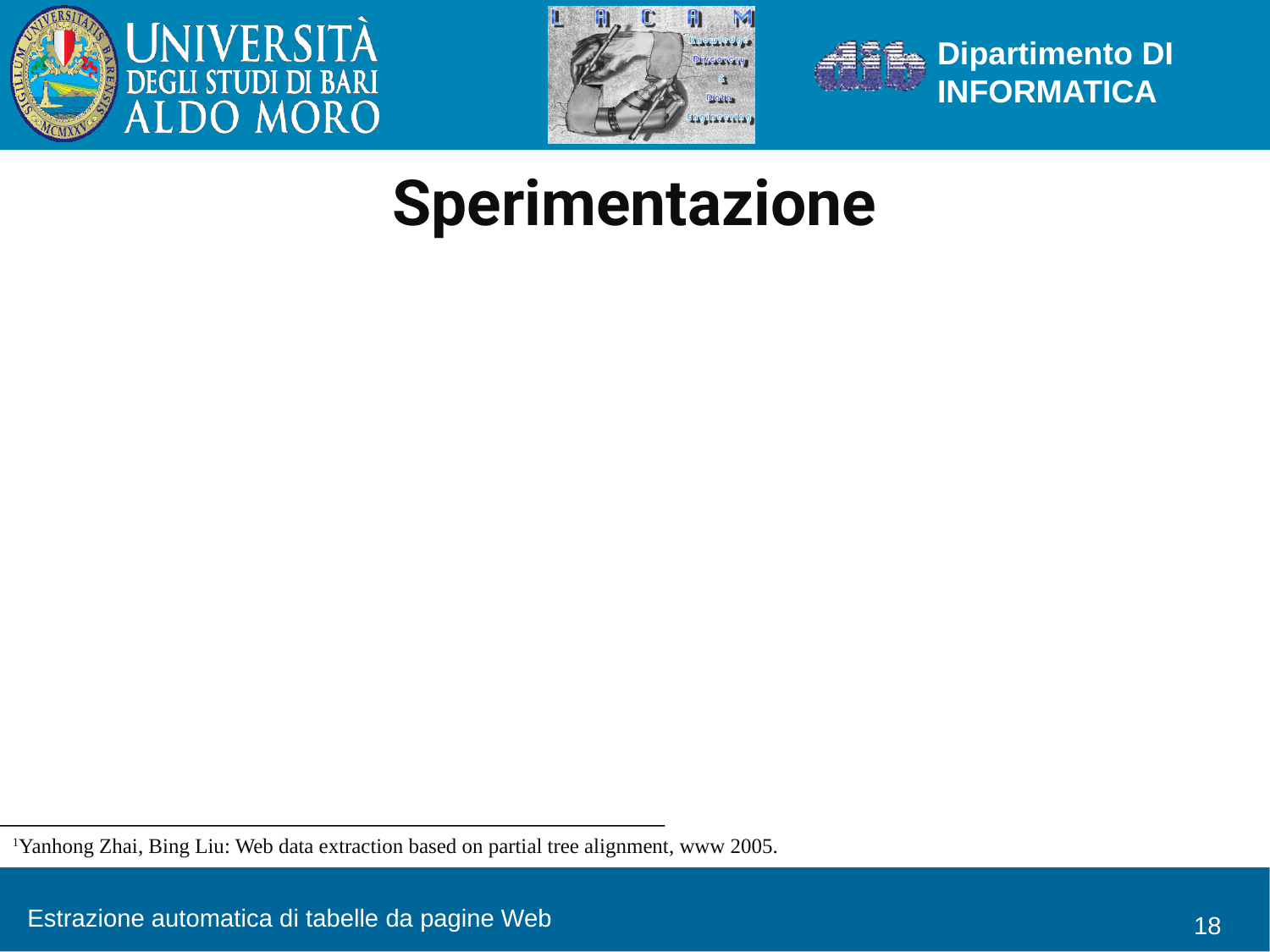

Sperimentazione

1Yanhong Zhai, Bing Liu: Web data extraction based on partial tree alignment, www 2005.
Estrazione automatica di tabelle da pagine Web
18